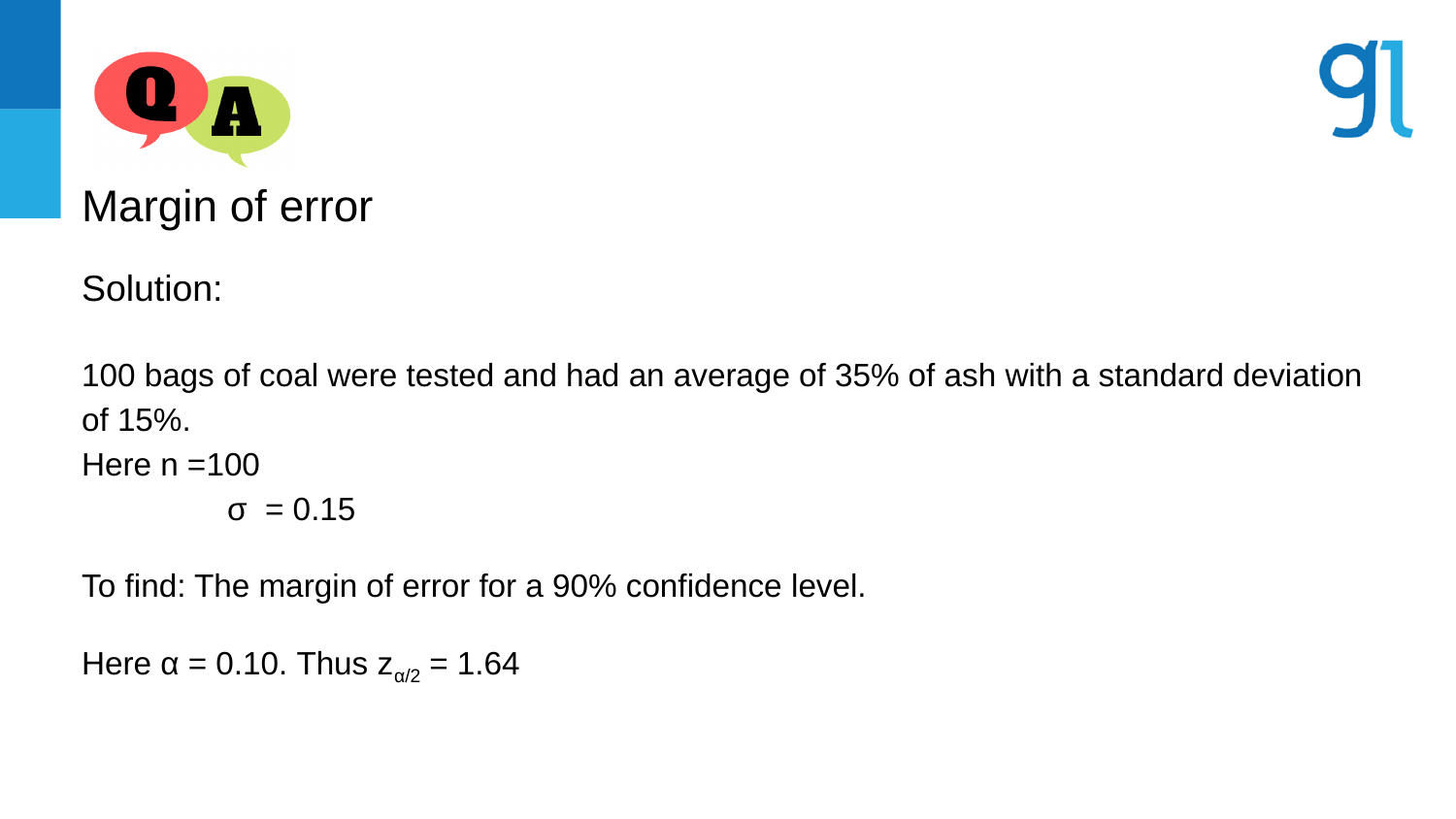

Margin of error
Solution:
100 bags of coal were tested and had an average of 35% of ash with a standard deviation of 15%.
Here n =100
	σ  = 0.15
To find: The margin of error for a 90% confidence level.
Here α = 0.10. Thus zα/2 = 1.64